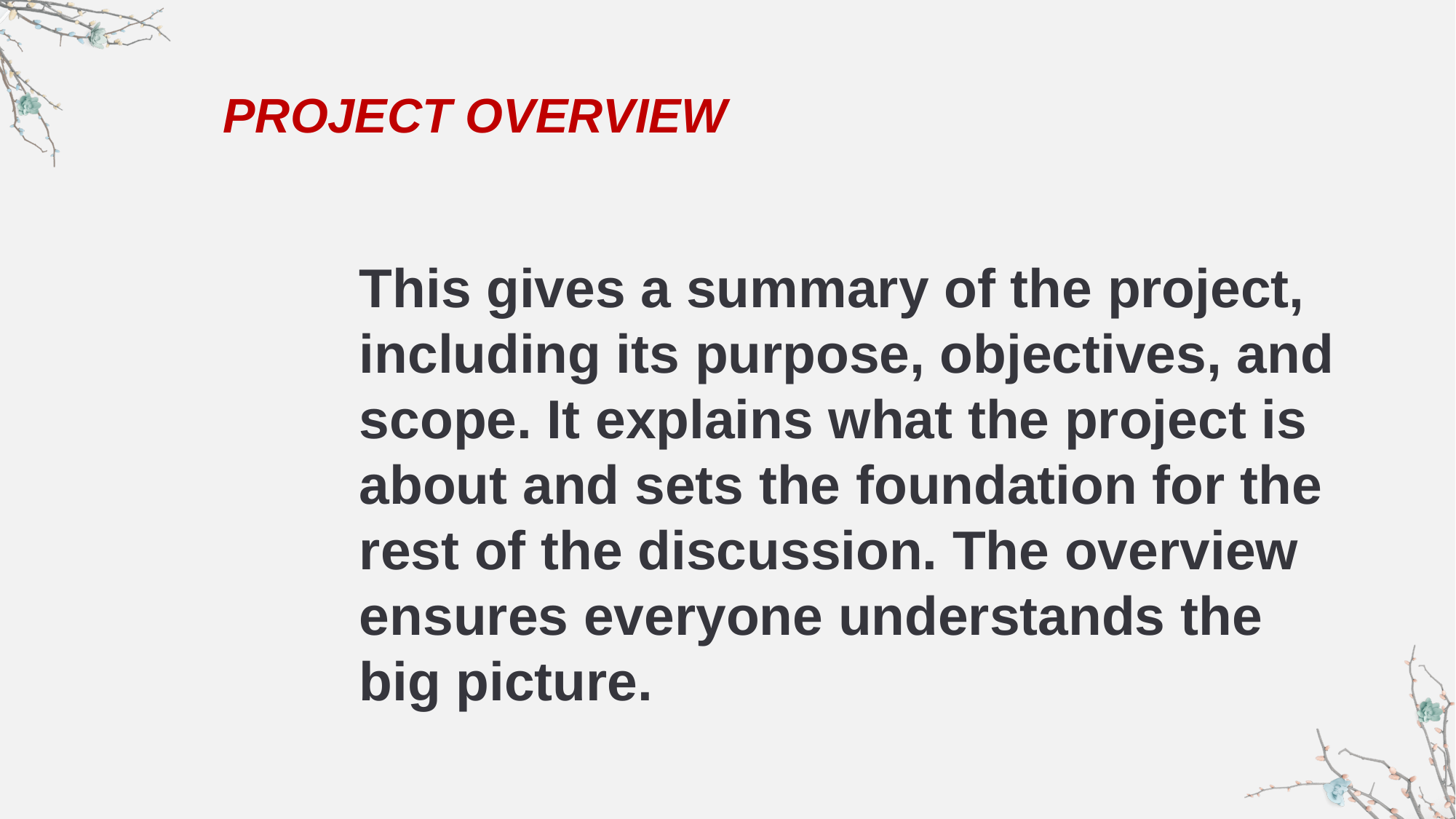

PROJECT OVERVIEW
This gives a summary of the project, including its purpose, objectives, and scope. It explains what the project is about and sets the foundation for the rest of the discussion. The overview ensures everyone understands the big picture.